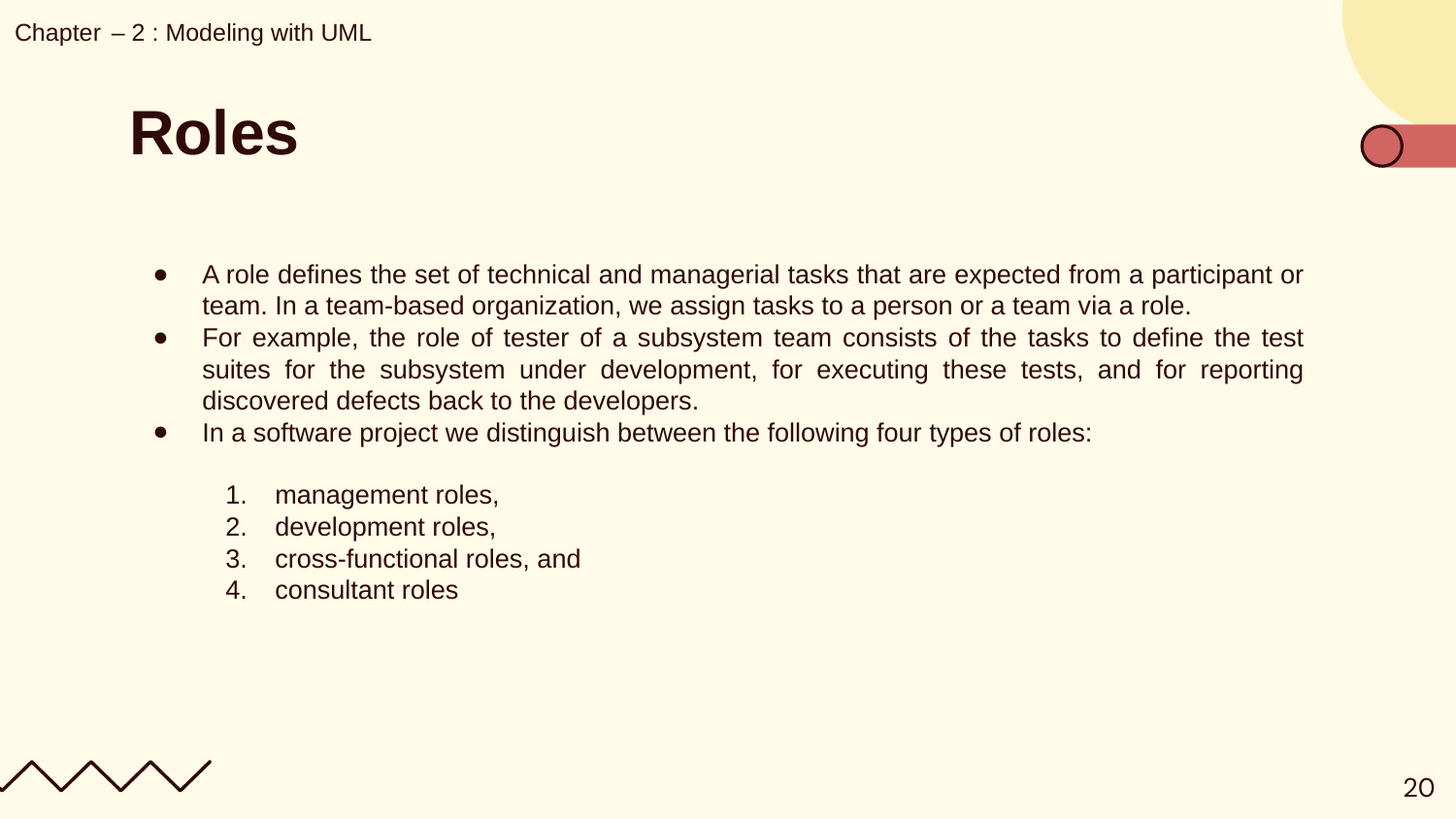

Chapter – 2 : Modeling with UML
# Roles
A role defines the set of technical and managerial tasks that are expected from a participant or team. In a team-based organization, we assign tasks to a person or a team via a role.
For example, the role of tester of a subsystem team consists of the tasks to define the test suites for the subsystem under development, for executing these tests, and for reporting discovered defects back to the developers.
In a software project we distinguish between the following four types of roles:

management roles,
development roles,
cross-functional roles, and
consultant roles
20